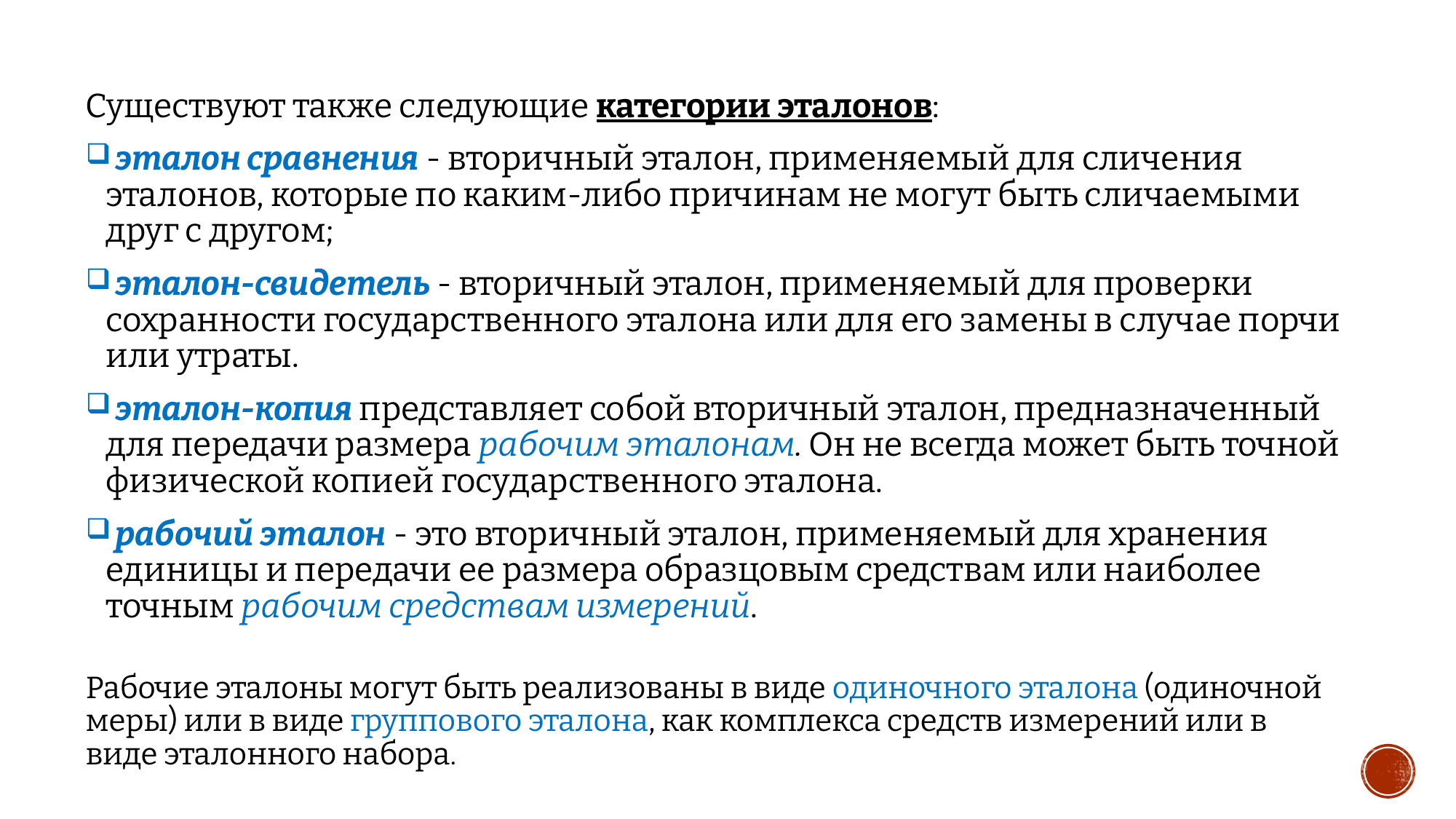

#

Существуют также следующие категории эталонов:
 эталон сравнения - вторичный эталон, применяемый для сличения эталонов, которые по каким-либо причинам не могут быть сличаемыми друг с другом;
 эталон-свидетель - вторичный эталон, применяемый для проверки сохранности государственного эталона или для его замены в случае порчи или утраты.
 эталон-копия представляет собой вторичный эталон, предназначенный для передачи размера рабочим эталонам. Он не всегда может быть точной физической копией государственного эталона.
 рабочий эталон - это вторичный эталон, применяемый для хранения единицы и передачи ее размера образцовым средствам или наиболее точным рабочим средствам измерений.

Рабочие эталоны могут быть реализованы в виде одиночного эталона (одиночной меры) или в виде группового эталона, как комплекса средств измерений или в виде эталонного набора.